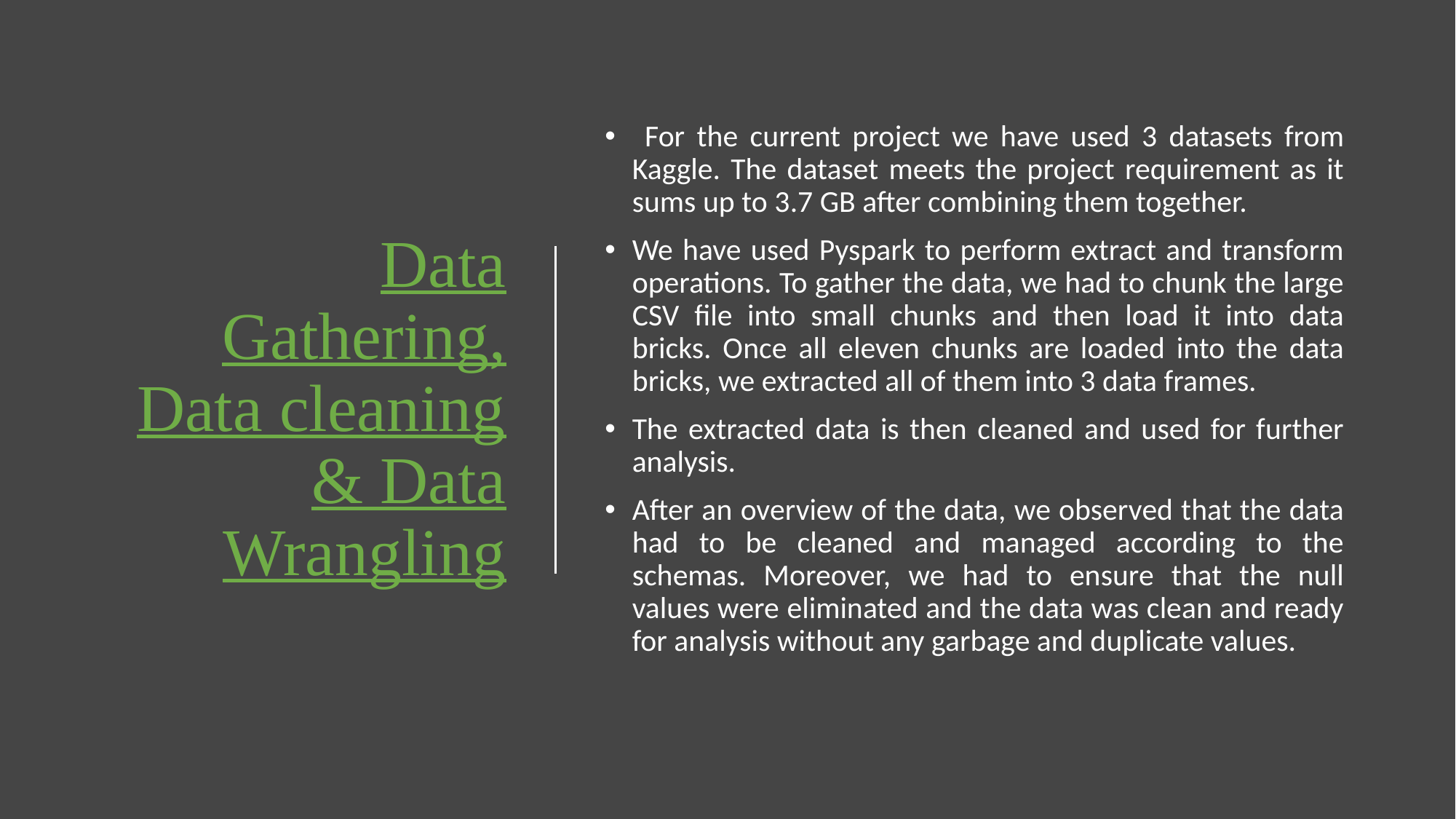

# Data Gathering, Data cleaning & Data Wrangling
 For the current project we have used 3 datasets from Kaggle. The dataset meets the project requirement as it sums up to 3.7 GB after combining them together.
We have used Pyspark to perform extract and transform operations. To gather the data, we had to chunk the large CSV file into small chunks and then load it into data bricks. Once all eleven chunks are loaded into the data bricks, we extracted all of them into 3 data frames.
The extracted data is then cleaned and used for further analysis.
After an overview of the data, we observed that the data had to be cleaned and managed according to the schemas. Moreover, we had to ensure that the null values were eliminated and the data was clean and ready for analysis without any garbage and duplicate values.